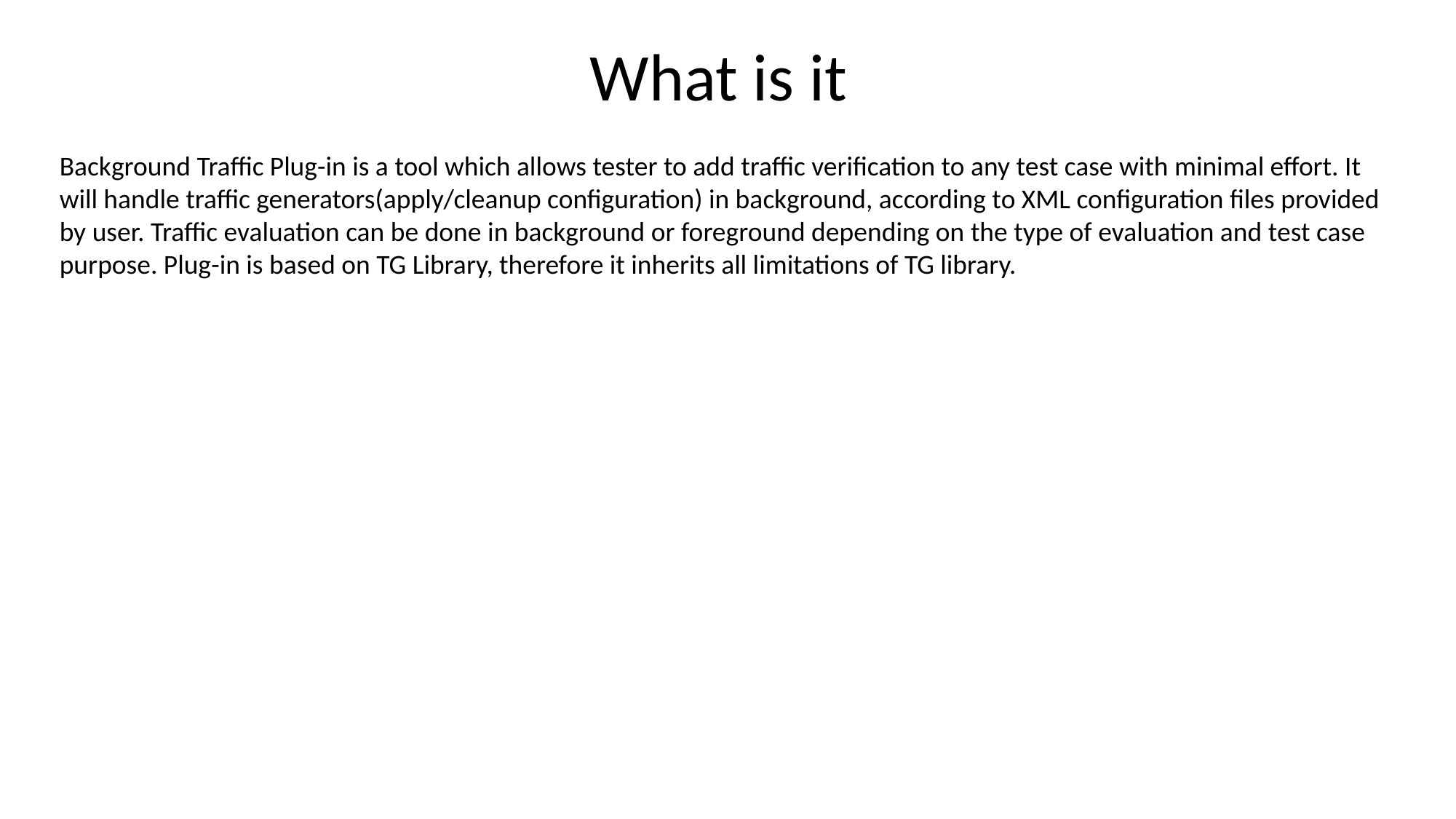

# What is it
Background Traffic Plug-in is a tool which allows tester to add traffic verification to any test case with minimal effort. It will handle traffic generators(apply/cleanup configuration) in background, according to XML configuration files provided by user. Traffic evaluation can be done in background or foreground depending on the type of evaluation and test case purpose. Plug-in is based on TG Library, therefore it inherits all limitations of TG library.